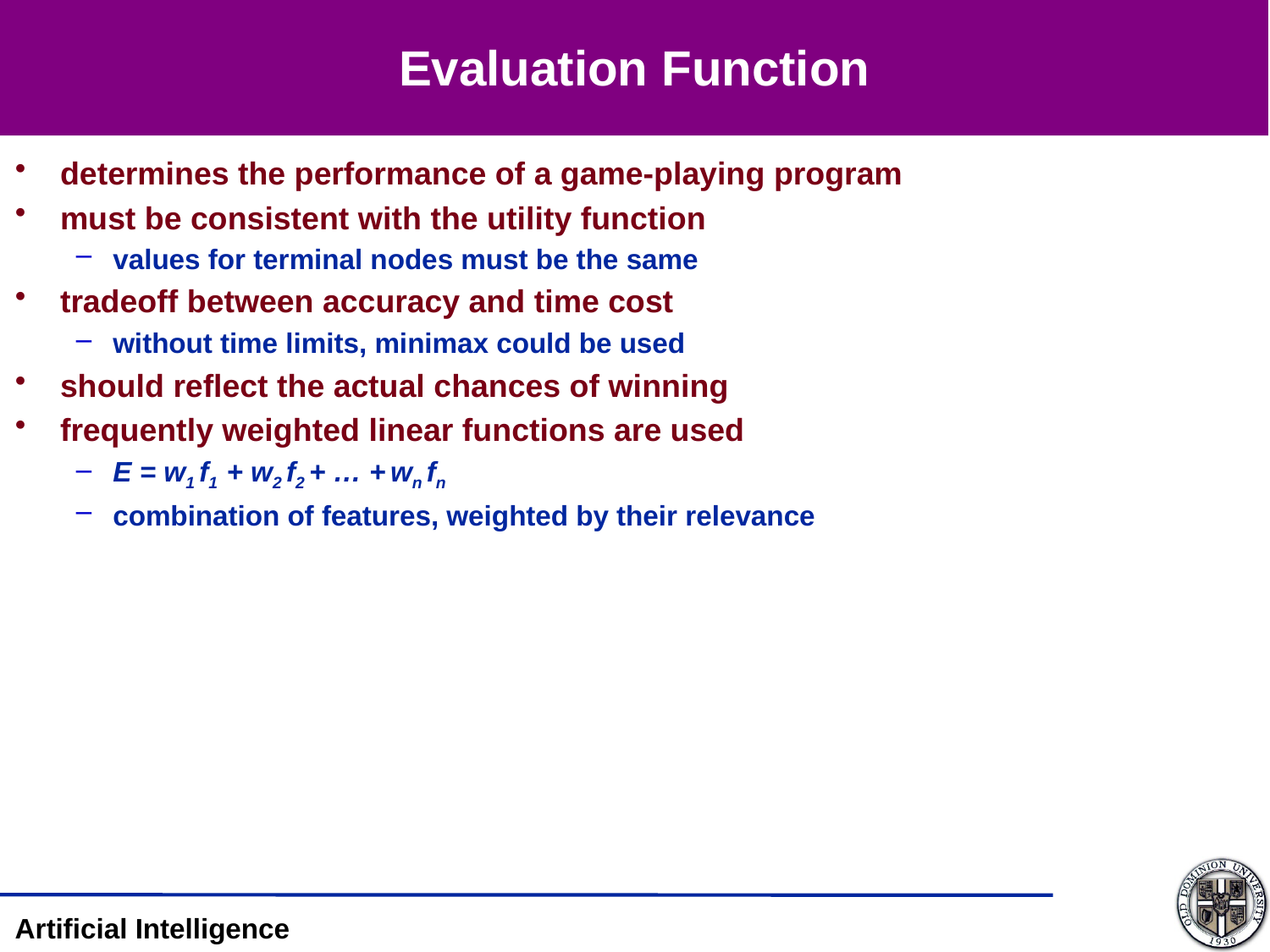

# Evaluation Function
determines the performance of a game-playing program
must be consistent with the utility function
values for terminal nodes must be the same
tradeoff between accuracy and time cost
without time limits, minimax could be used
should reflect the actual chances of winning
frequently weighted linear functions are used
E = w1 f1  + w2 f2 + … + wn fn
combination of features, weighted by their relevance